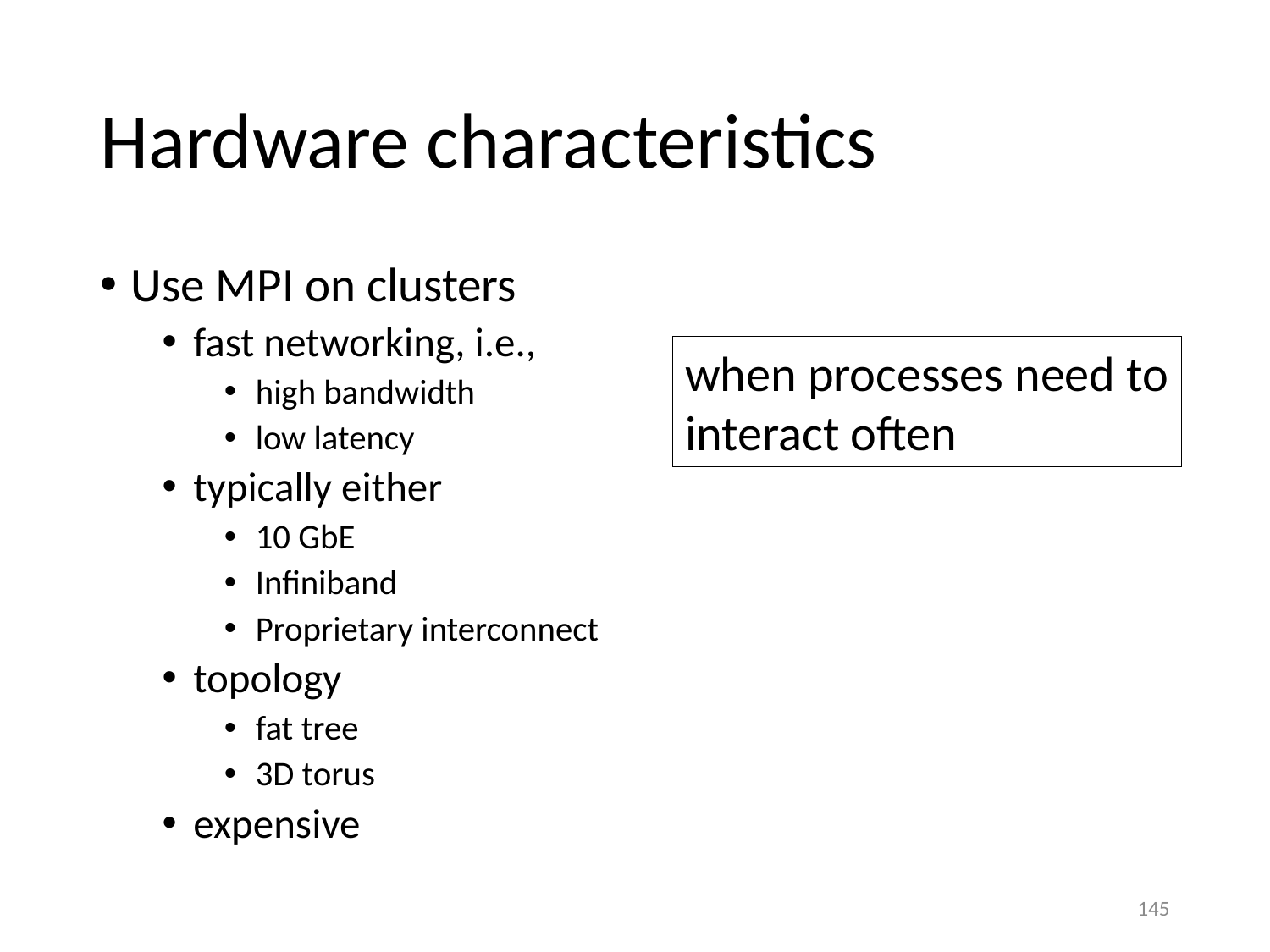

# Hardware characteristics
Use MPI on clusters
fast networking, i.e.,
high bandwidth
low latency
typically either
10 GbE
Infiniband
Proprietary interconnect
topology
fat tree
3D torus
expensive
when processes need to
interact often
145